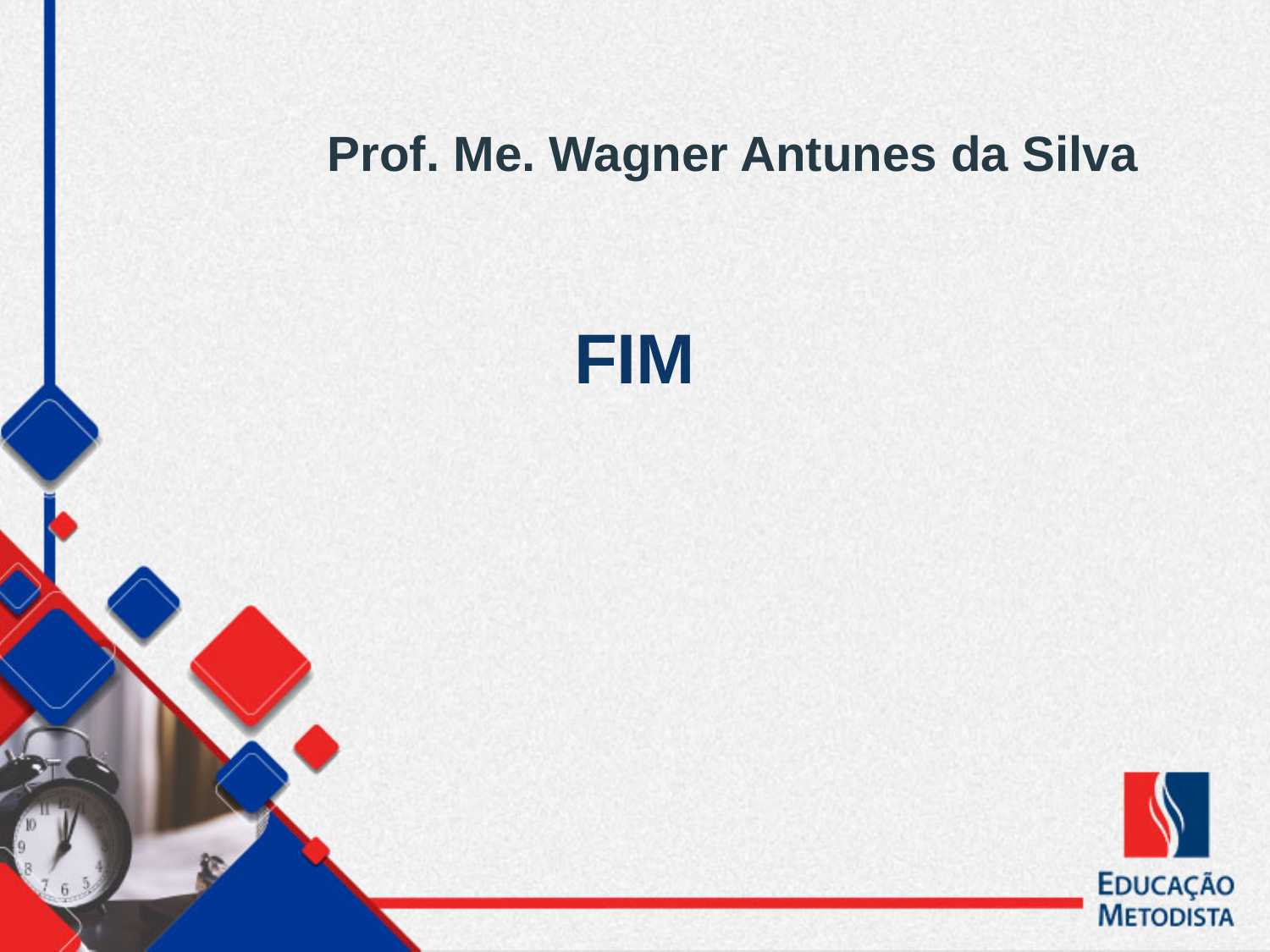

Prof. Me. Wagner Antunes da Silva
# FIM